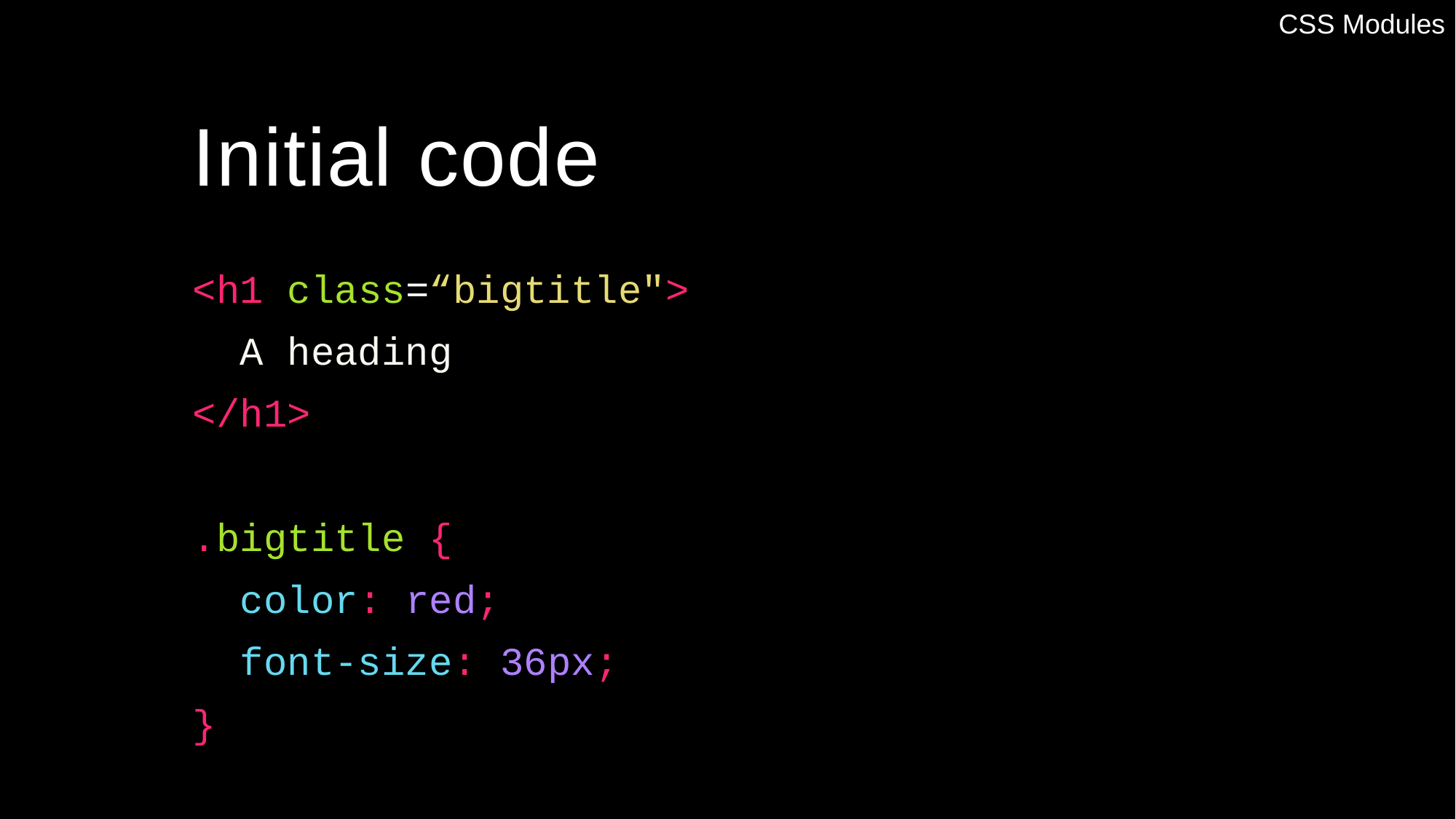

CSS Modules
# Initial code
<h1 class=“bigtitle">
  A heading
</h1>

.bigtitle {
  color: red;
  font-size: 36px;
}